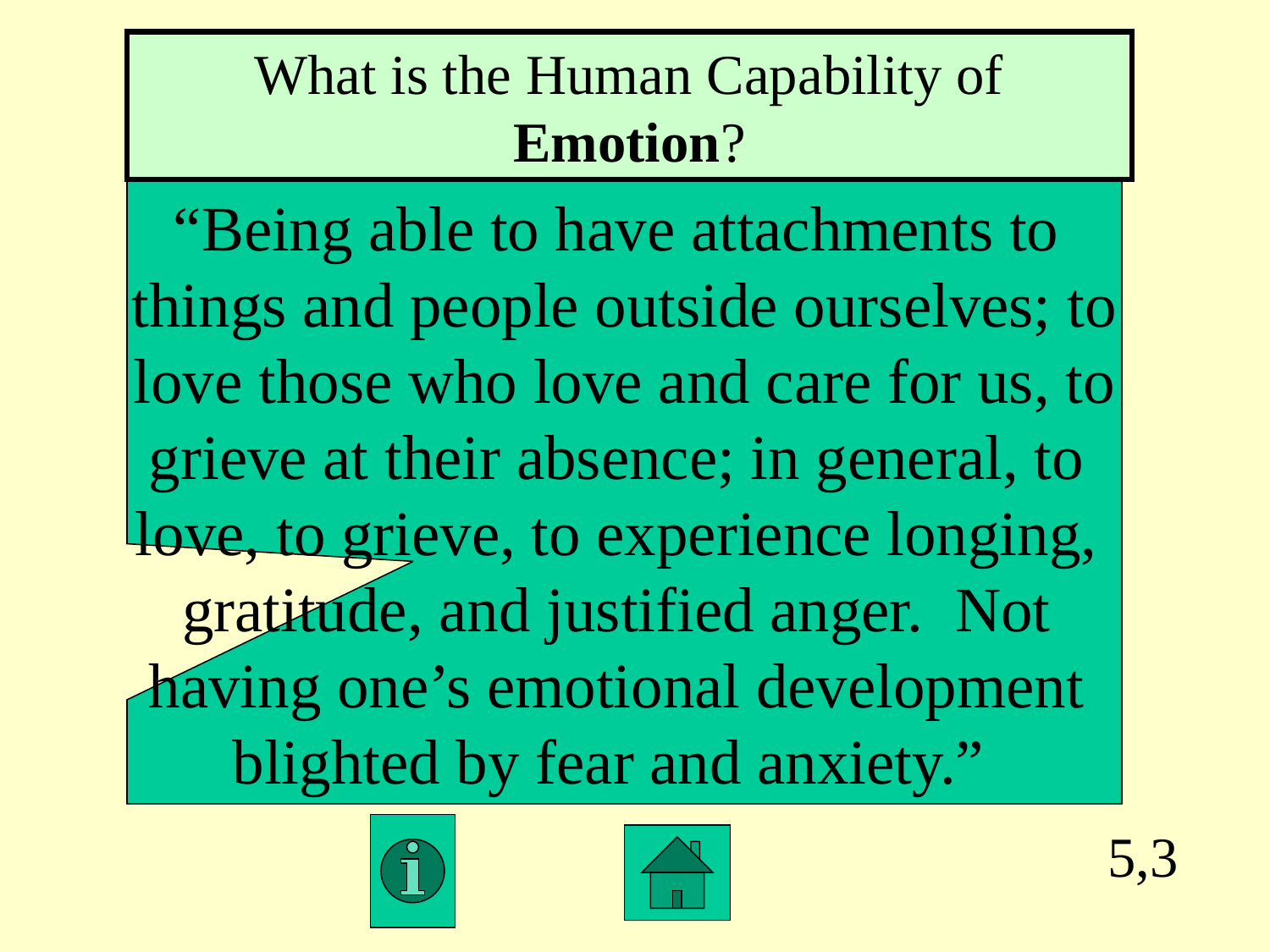

What is the Human Capability of Emotion?
“Being able to have attachments to
things and people outside ourselves; to
love those who love and care for us, to
grieve at their absence; in general, to
love, to grieve, to experience longing,
gratitude, and justified anger.  Not
having one’s emotional development
blighted by fear and anxiety.”

5,3